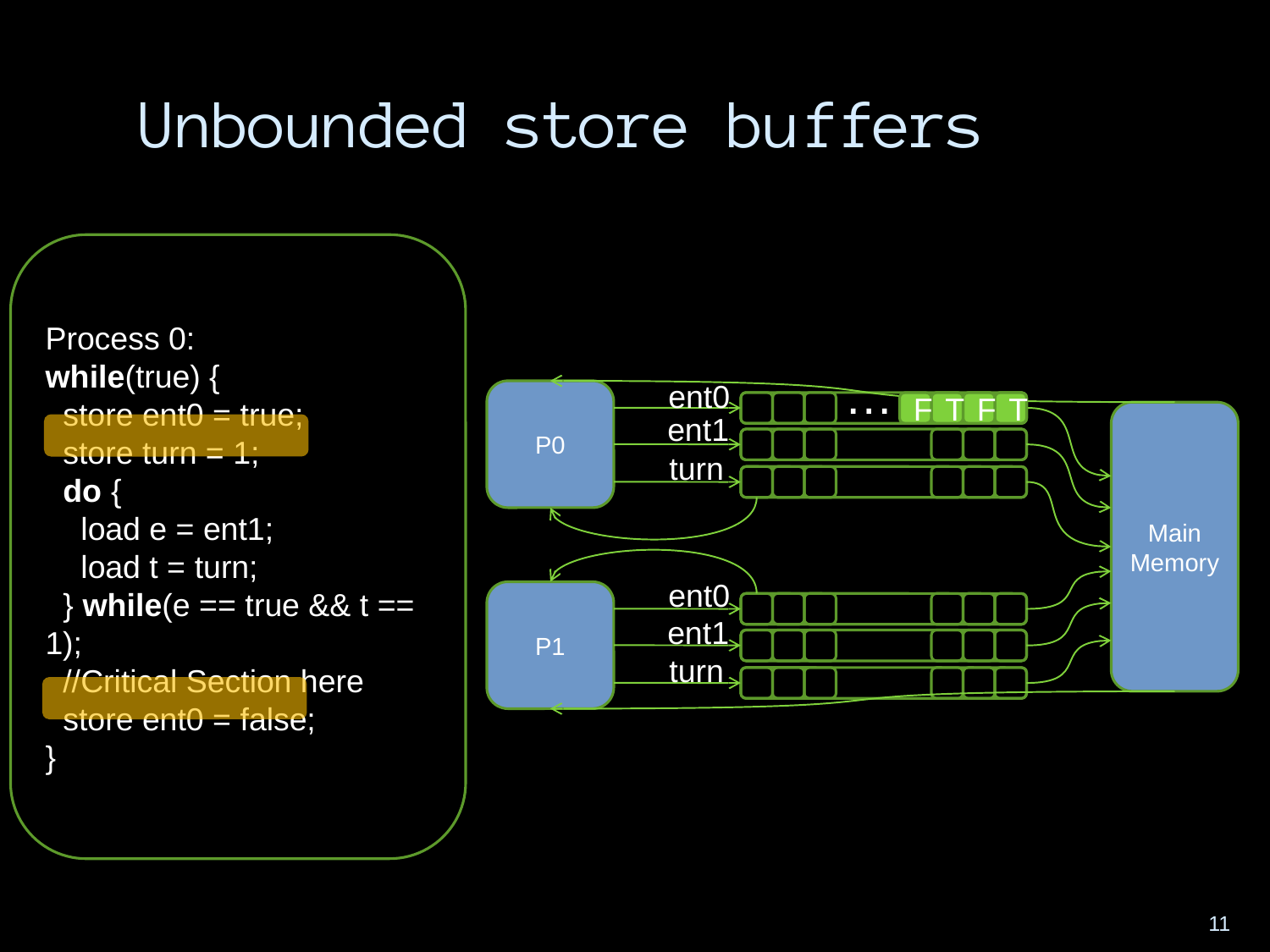

# Unbounded store buffers
Process 0:
while(true) {
  store ent0 = true;
  store turn = 1;
  do {
    load e = ent1;
    load t = turn;
  } while(e == true && t == 1);
  //Critical Section here
  store ent0 = false;
}
…
ent0
P0

F
T
F
T
Main
Memory
ent1

turn

ent0
P1

ent1

turn

11